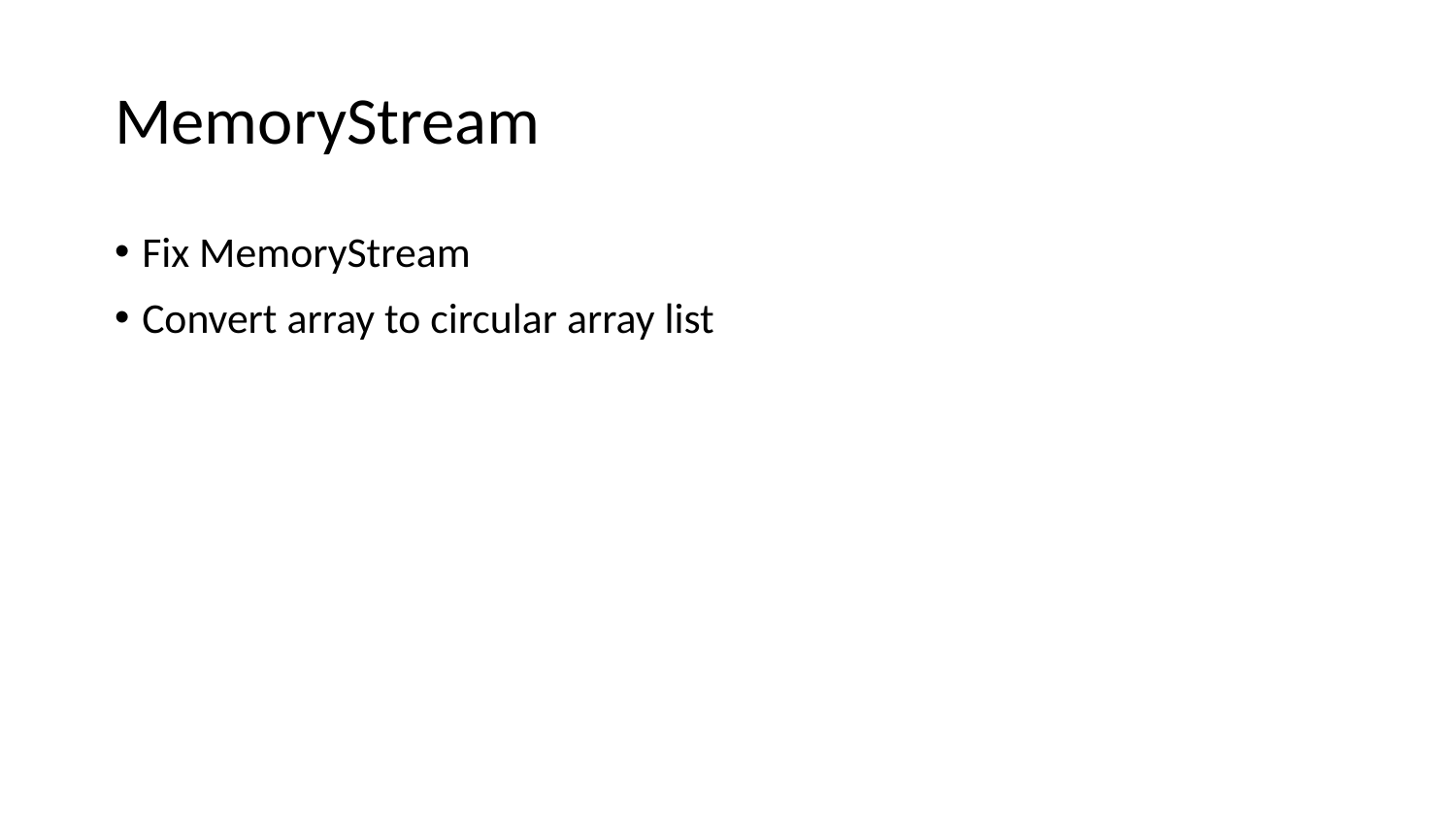

# MemoryStream
Fix MemoryStream
Convert array to circular array list